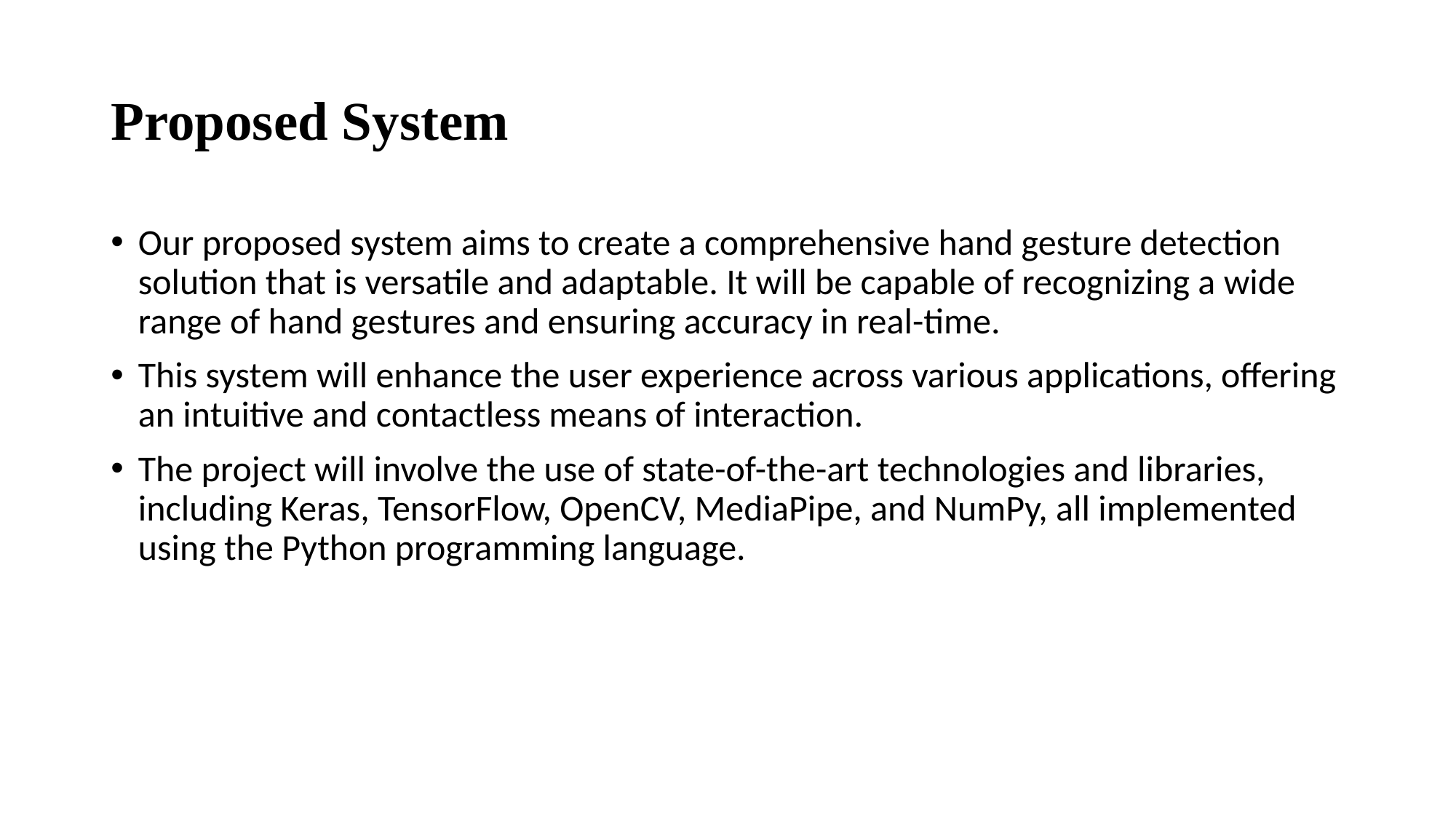

# Proposed System
Our proposed system aims to create a comprehensive hand gesture detection solution that is versatile and adaptable. It will be capable of recognizing a wide range of hand gestures and ensuring accuracy in real-time.
This system will enhance the user experience across various applications, offering an intuitive and contactless means of interaction.
The project will involve the use of state-of-the-art technologies and libraries, including Keras, TensorFlow, OpenCV, MediaPipe, and NumPy, all implemented using the Python programming language.